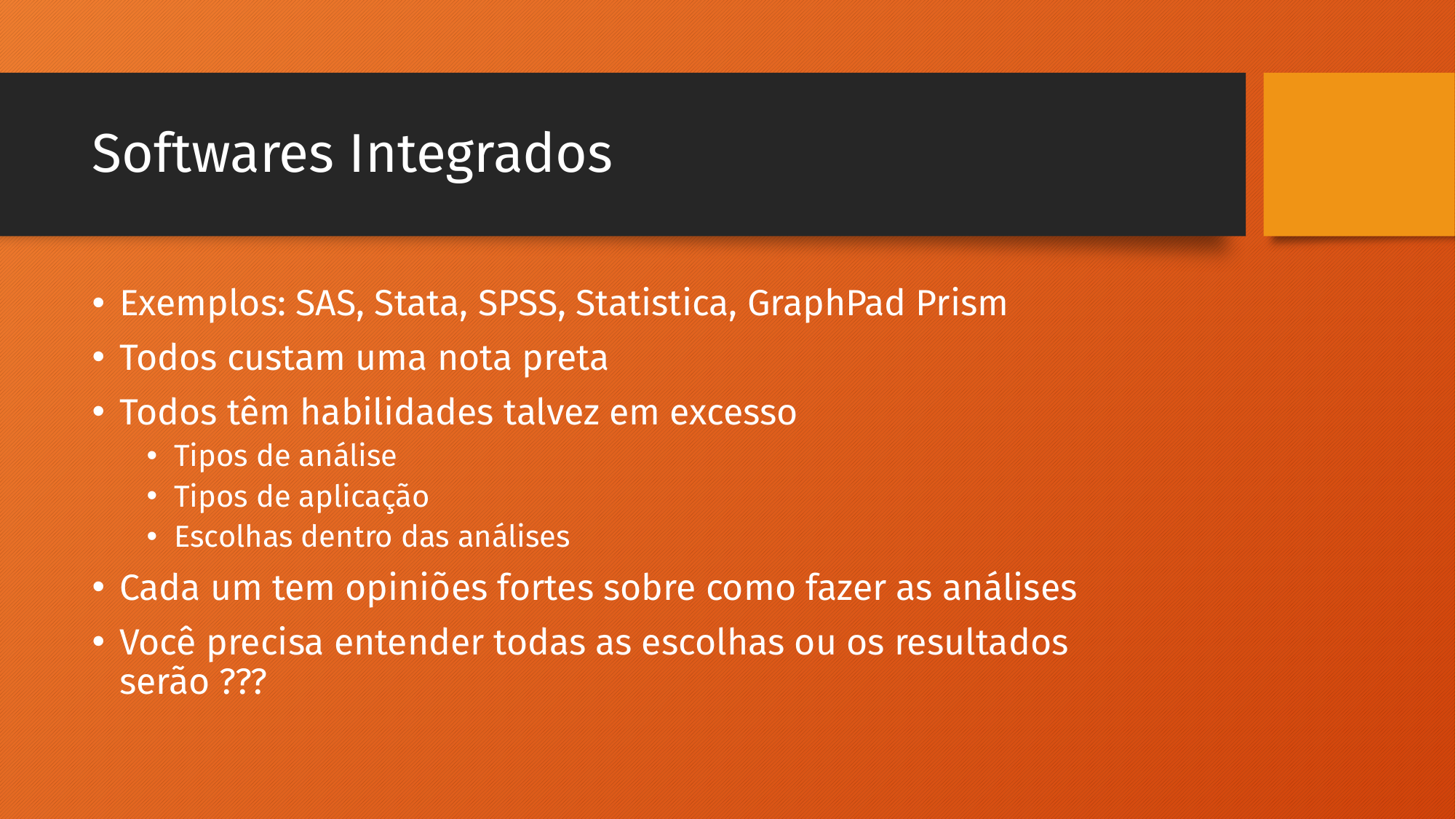

# Softwares Integrados
Exemplos: SAS, Stata, SPSS, Statistica, GraphPad Prism
Todos custam uma nota preta
Todos têm habilidades talvez em excesso
Tipos de análise
Tipos de aplicação
Escolhas dentro das análises
Cada um tem opiniões fortes sobre como fazer as análises
Você precisa entender todas as escolhas ou os resultados serão ???